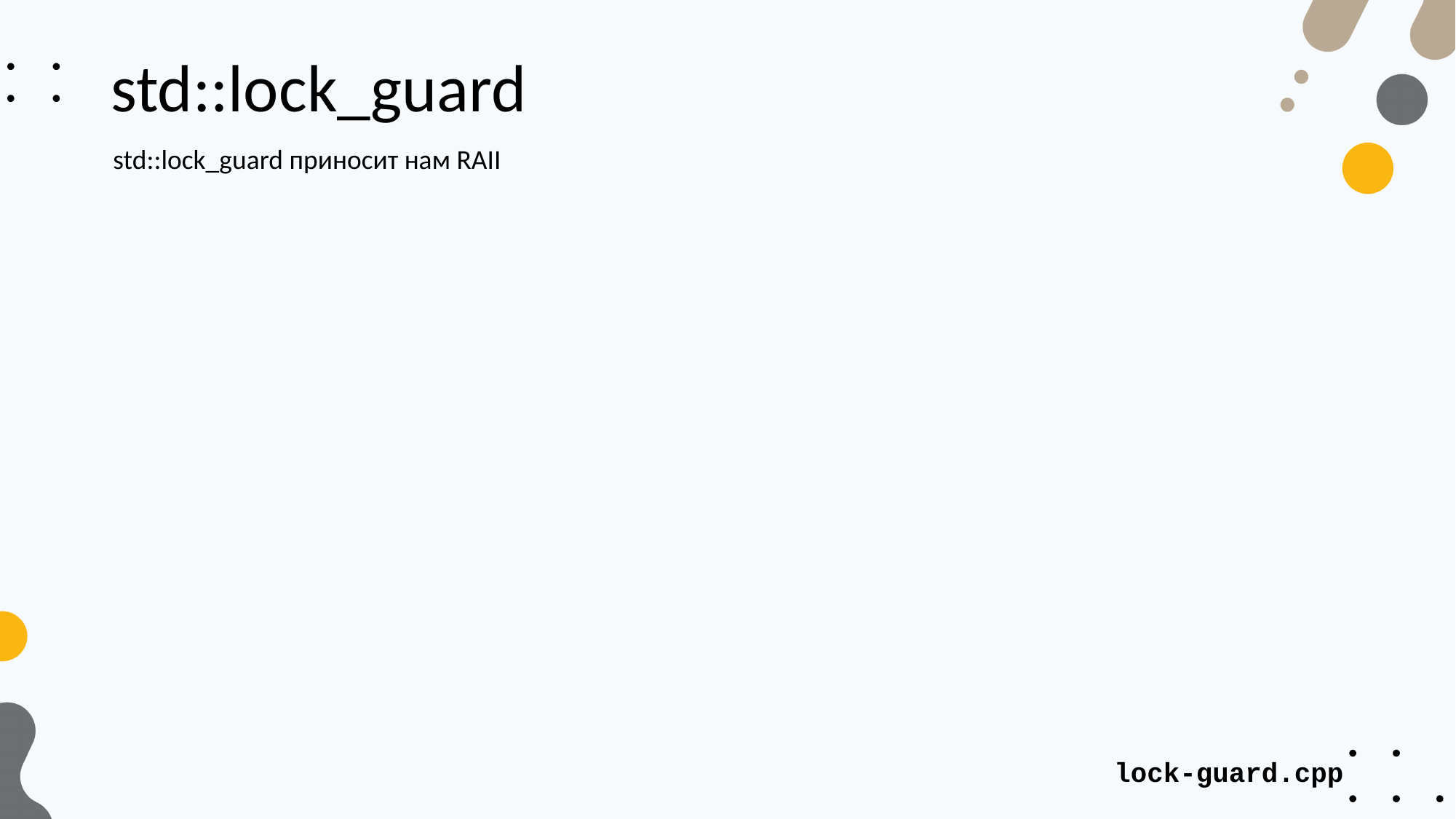

# std::lock_guard
std::lock_guard приносит нам RAII
lock-guard.cpp